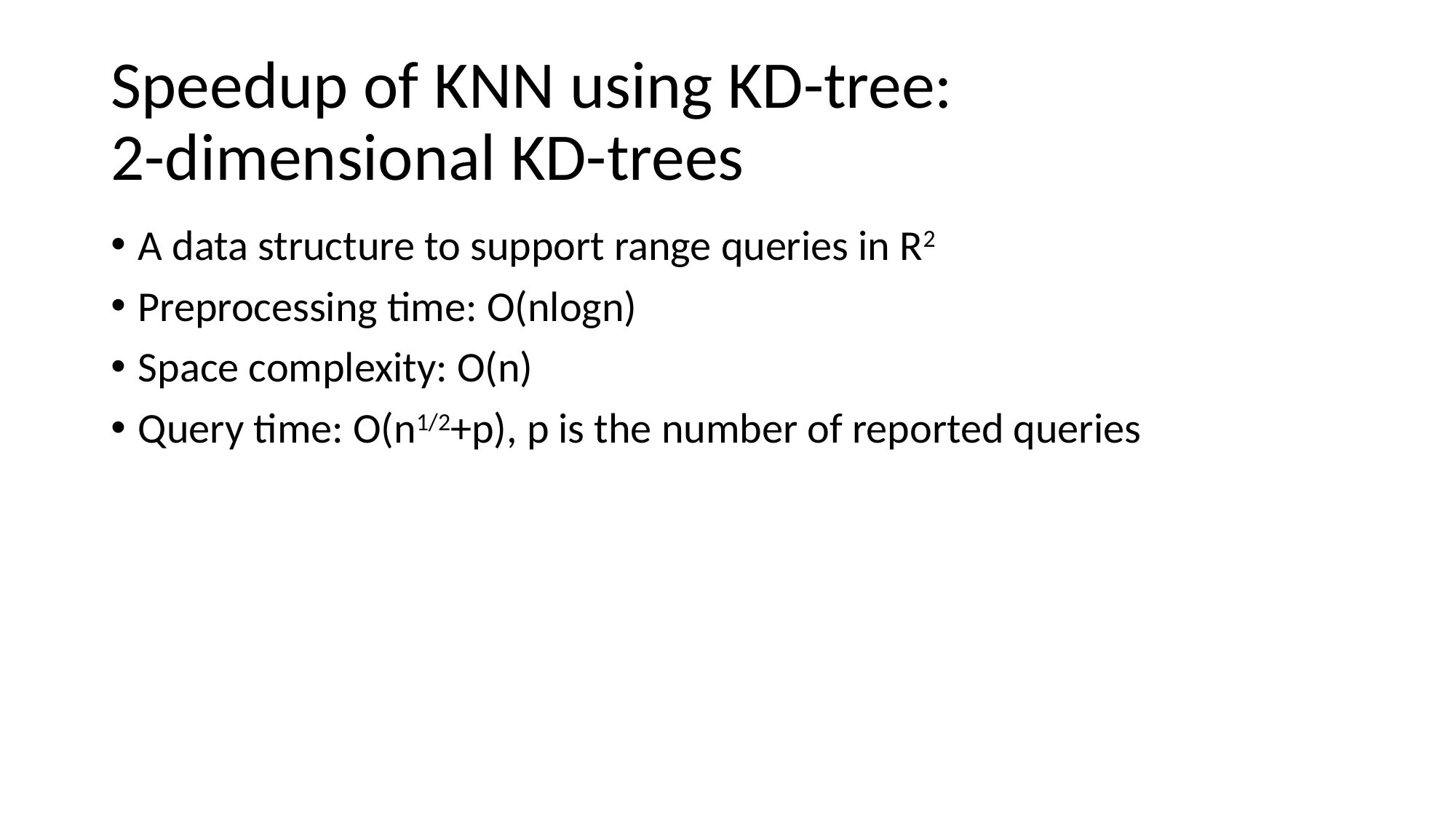

# Speedup of KNN using KD-tree: 2-dimensional KD-trees
A data structure to support range queries in R2
Preprocessing time: O(nlogn)
Space complexity: O(n)
Query time: O(n1/2+p), p is the number of reported queries